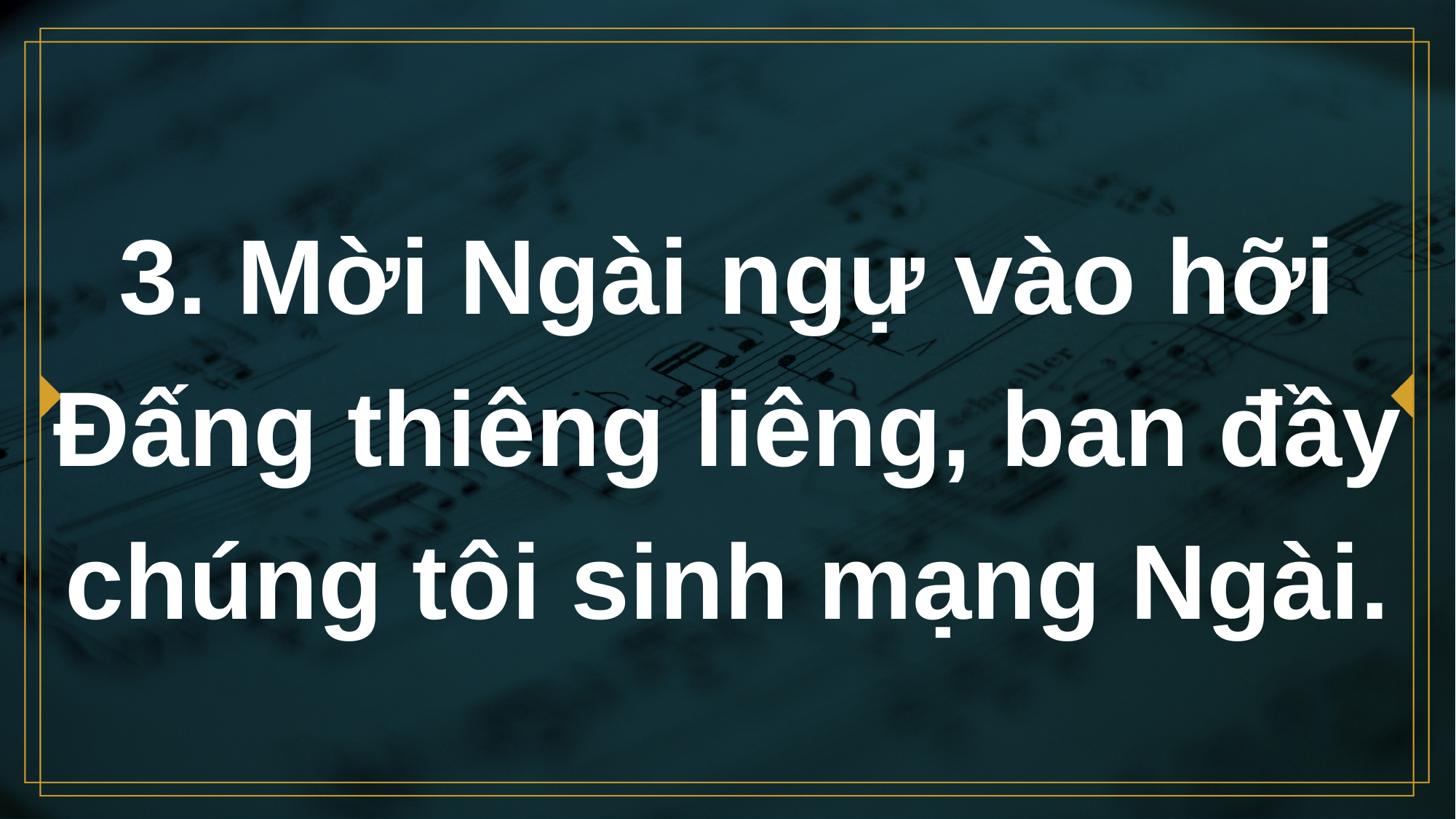

# 3. Mời Ngài ngự vào hỡi Đấng thiêng liêng, ban đầy chúng tôi sinh mạng Ngài.